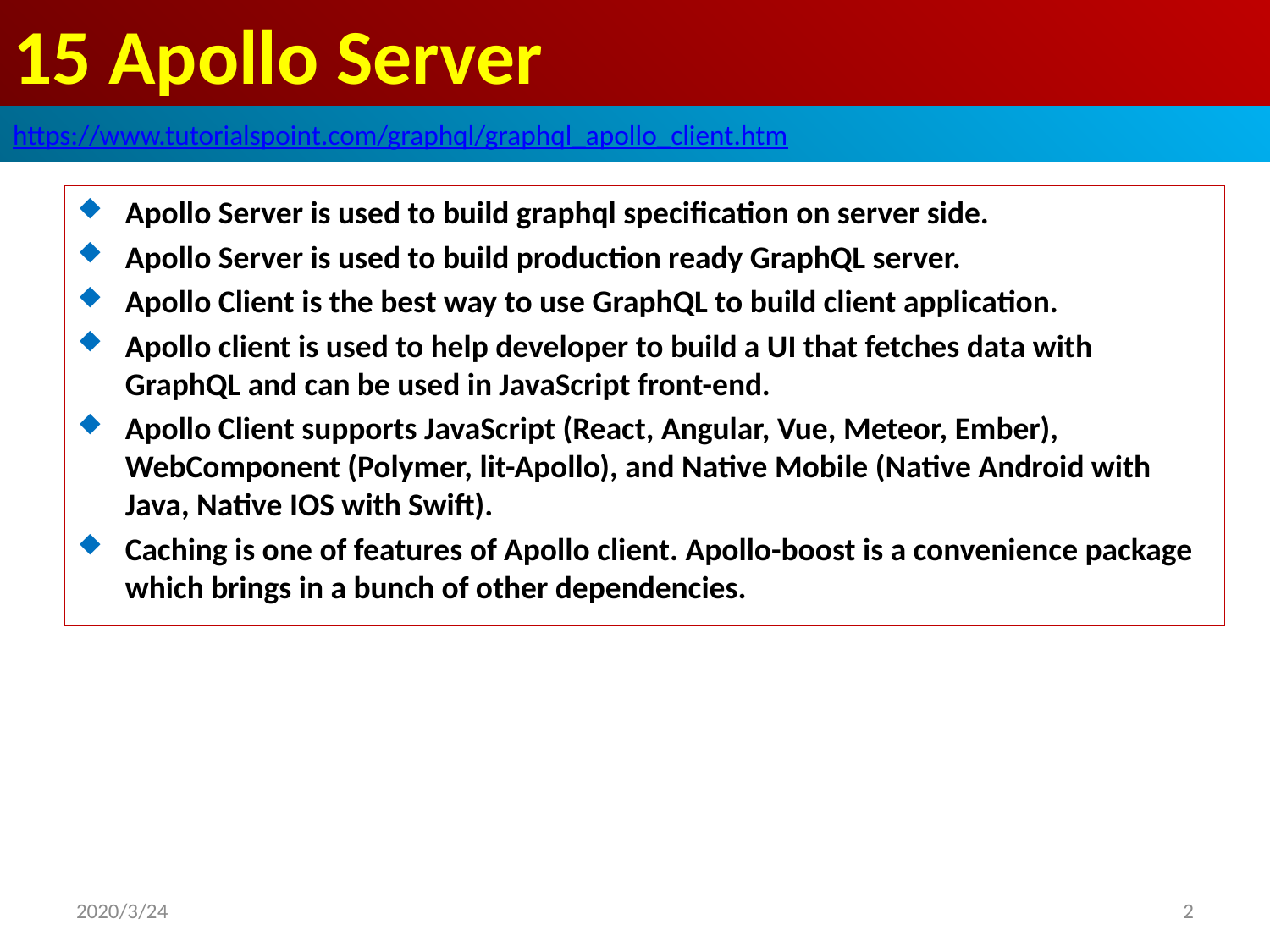

# 15 Apollo Server
https://www.tutorialspoint.com/graphql/graphql_apollo_client.htm
Apollo Server is used to build graphql specification on server side.
Apollo Server is used to build production ready GraphQL server.
Apollo Client is the best way to use GraphQL to build client application.
Apollo client is used to help developer to build a UI that fetches data with GraphQL and can be used in JavaScript front-end.
Apollo Client supports JavaScript (React, Angular, Vue, Meteor, Ember), WebComponent (Polymer, lit-Apollo), and Native Mobile (Native Android with Java, Native IOS with Swift).
Caching is one of features of Apollo client. Apollo-boost is a convenience package which brings in a bunch of other dependencies.
2020/3/24
2